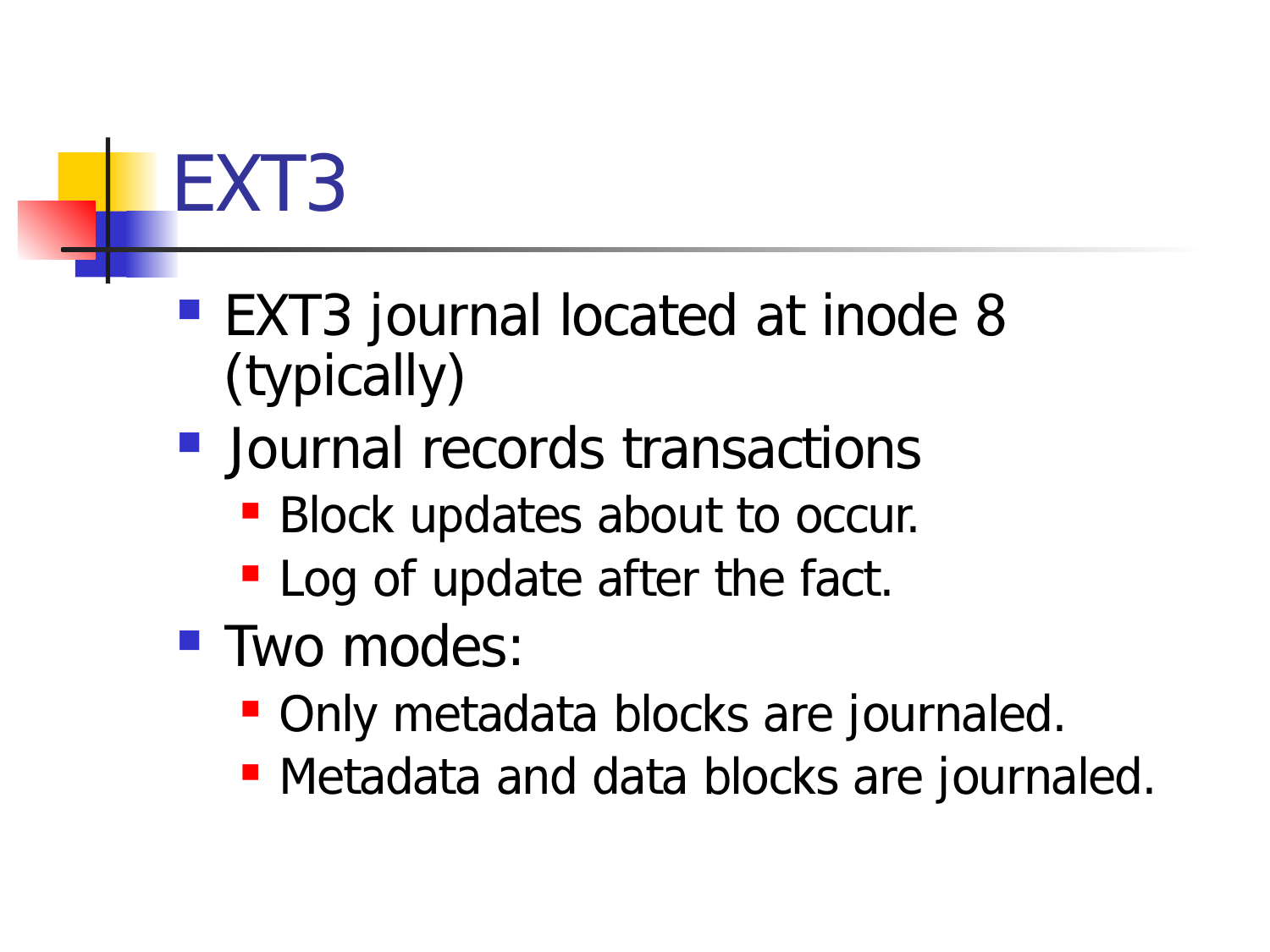

# EXT3
EXT3 journal located at inode 8 (typically)
Journal records transactions
Block updates about to occur.
Log of update after the fact.
Two modes:
Only metadata blocks are journaled.
Metadata and data blocks are journaled.